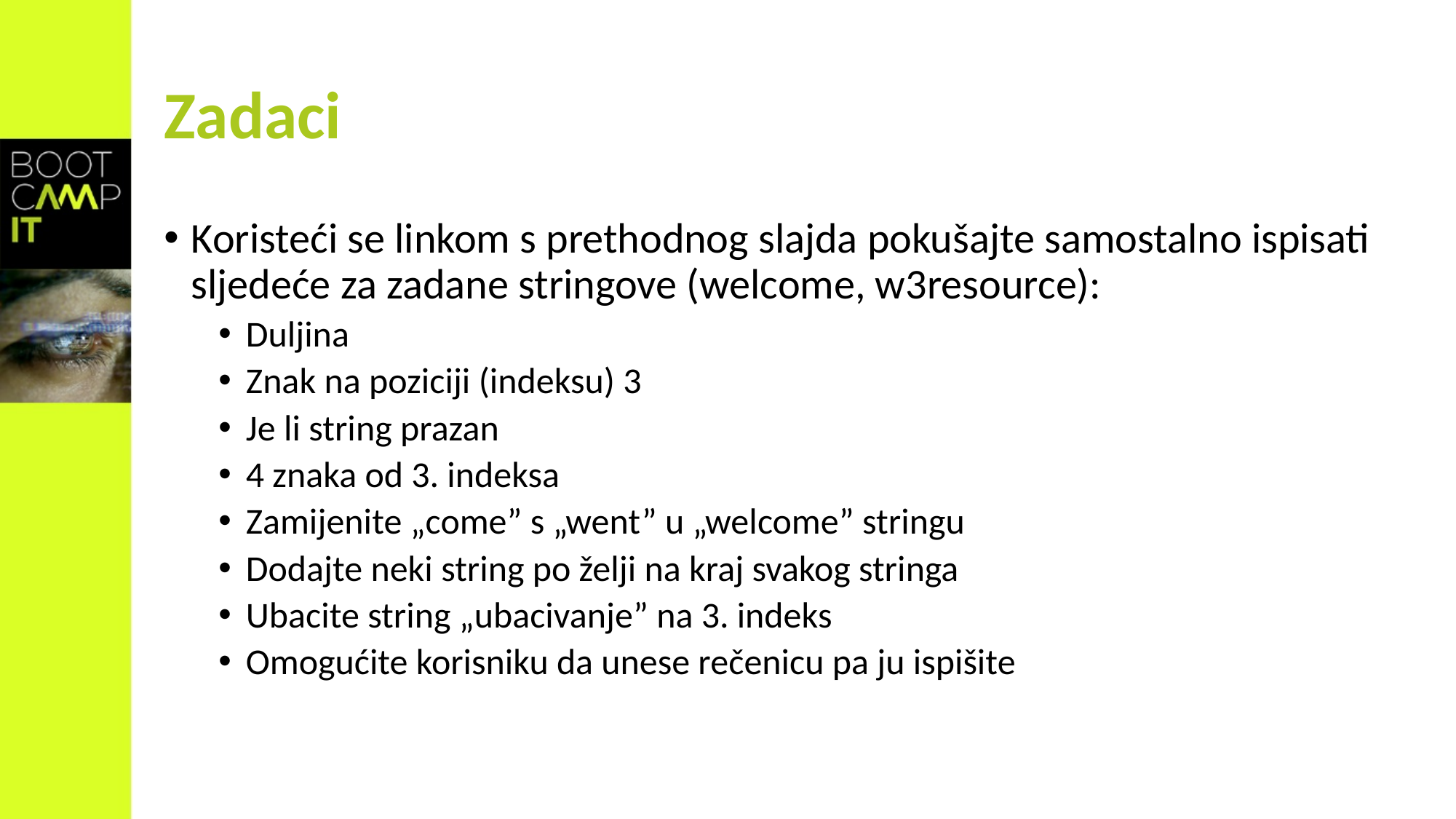

# Zadaci
Koristeći se linkom s prethodnog slajda pokušajte samostalno ispisati sljedeće za zadane stringove (welcome, w3resource):
Duljina
Znak na poziciji (indeksu) 3
Je li string prazan
4 znaka od 3. indeksa
Zamijenite „come” s „went” u „welcome” stringu
Dodajte neki string po želji na kraj svakog stringa
Ubacite string „ubacivanje” na 3. indeks
Omogućite korisniku da unese rečenicu pa ju ispišite